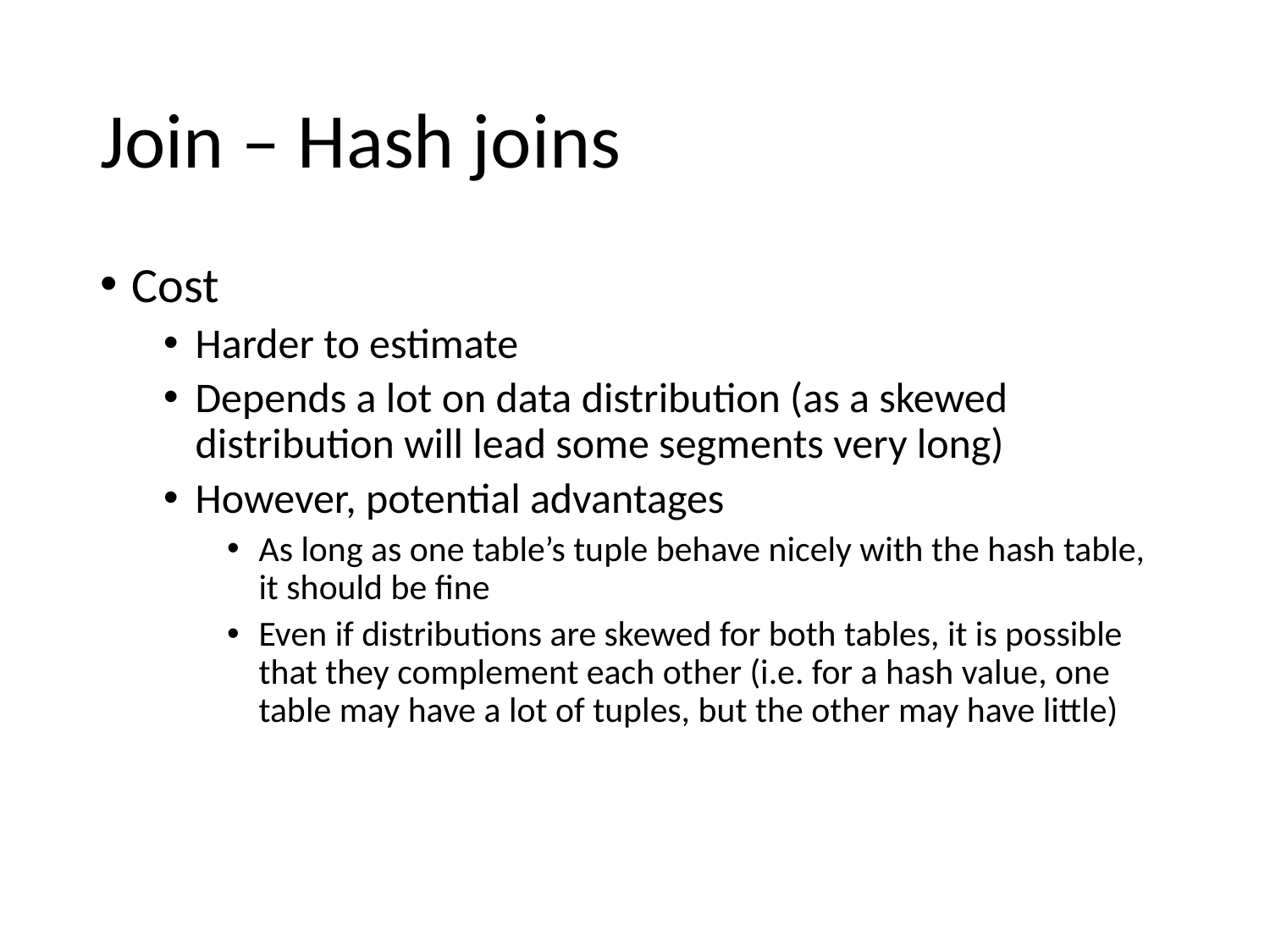

# Join – Hash joins
Cost
Harder to estimate
Depends a lot on data distribution (as a skewed distribution will lead some segments very long)
However, potential advantages
As long as one table’s tuple behave nicely with the hash table, it should be fine
Even if distributions are skewed for both tables, it is possible that they complement each other (i.e. for a hash value, one table may have a lot of tuples, but the other may have little)